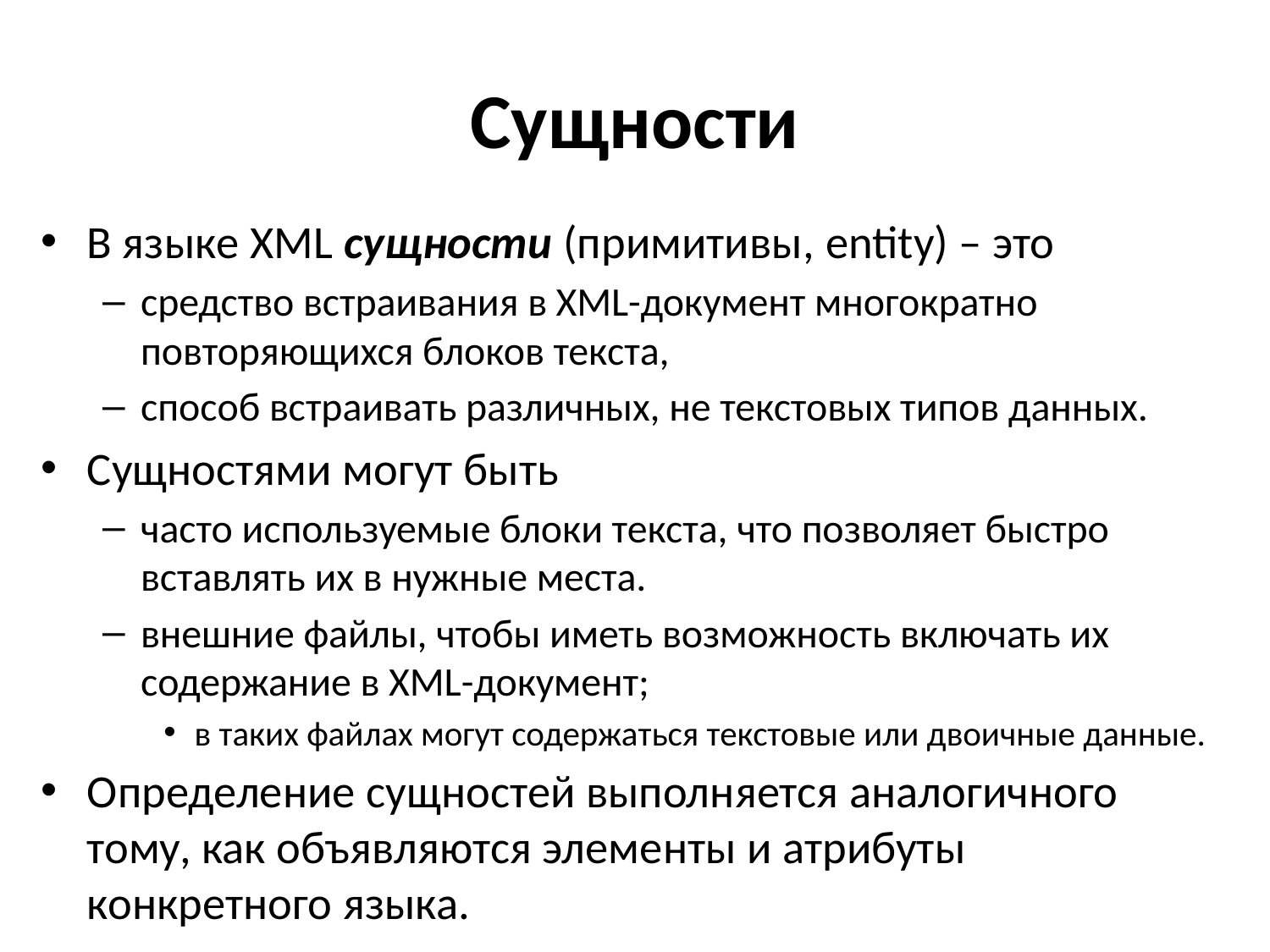

# Сущности
В языке XML сущности (примитивы, entity) – это
средство встраивания в XML-документ многократно повторяющихся блоков текста,
способ встраивать различных, не текстовых типов данных.
Сущностями могут быть
часто используемые блоки текста, что позволяет быстро вставлять их в нужные места.
внешние файлы, чтобы иметь возможность включать их содержание в XML-документ;
в таких файлах могут содержаться текстовые или двоичные данные.
Определение сущностей выполняется аналогичного тому, как объявляются элементы и атрибуты конкретного языка.